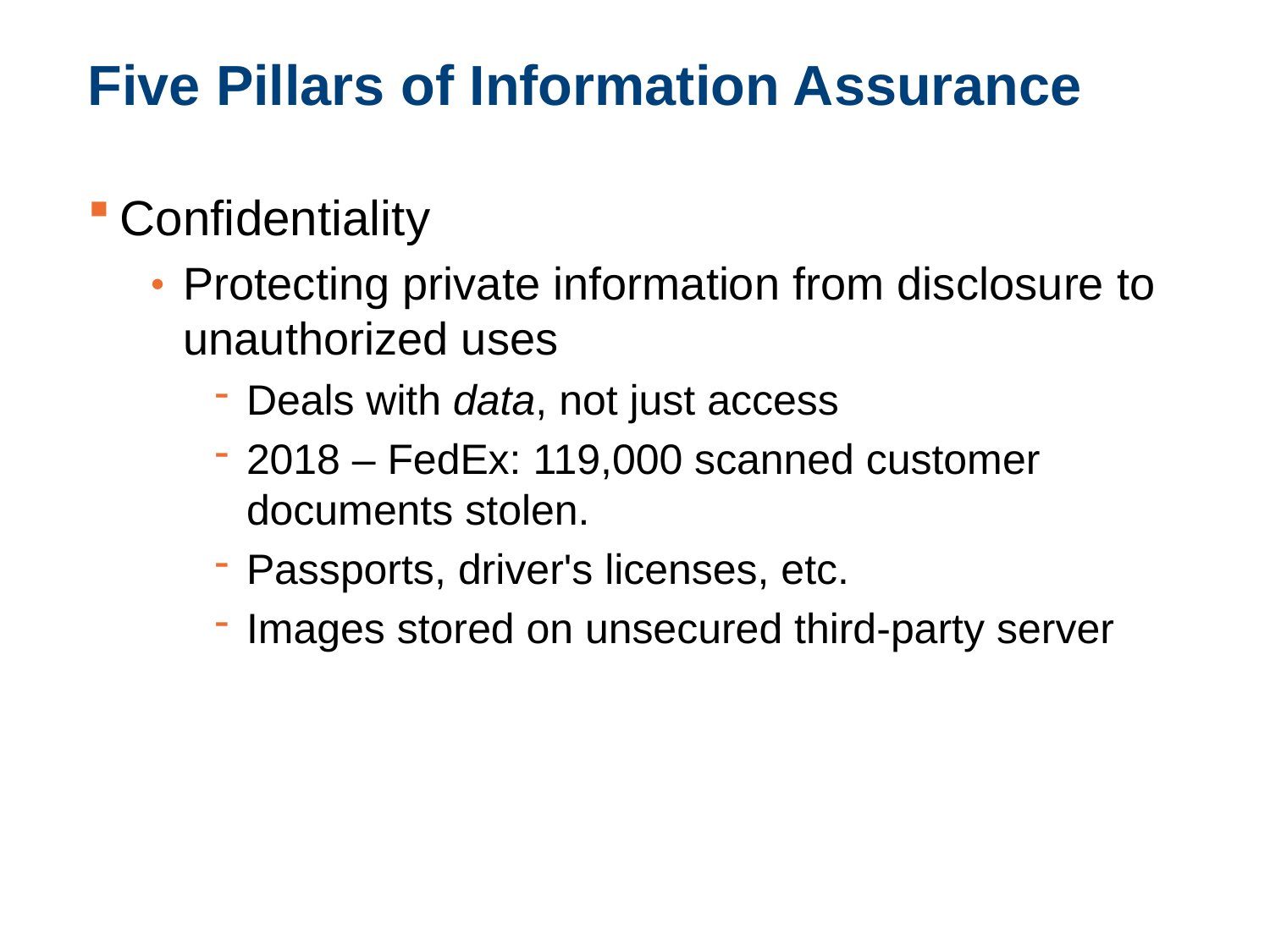

# Five Pillars of Information Assurance
Confidentiality
Protecting private information from disclosure to unauthorized uses
Deals with data, not just access
2018 – FedEx: 119,000 scanned customer documents stolen.
Passports, driver's licenses, etc.
Images stored on unsecured third-party server